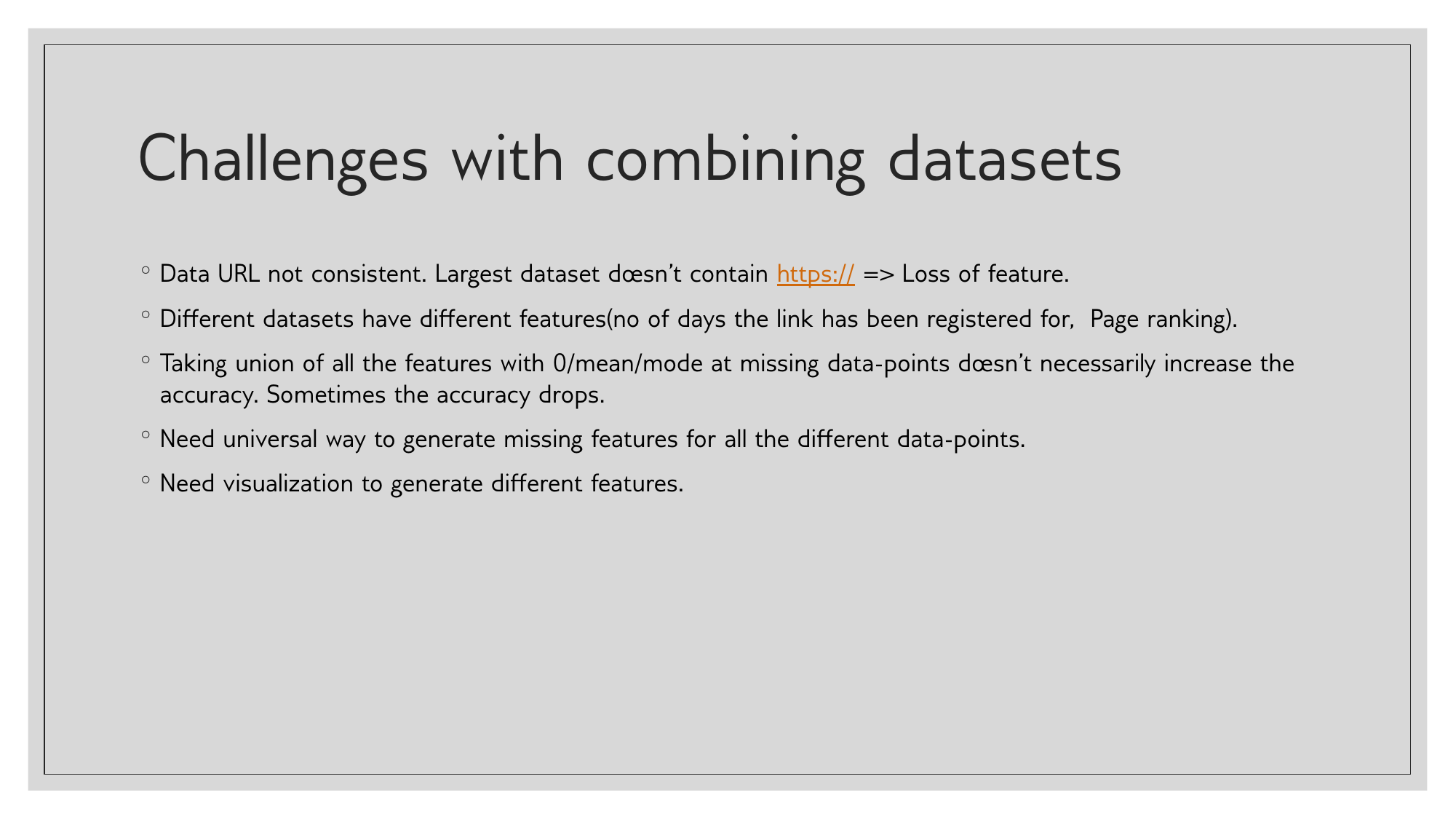

# Challenges with combining datasets
Data URL not consistent. Largest dataset doesn’t contain https:// => Loss of feature.
Different datasets have different features(no of days the link has been registered for,  Page ranking).
Taking union of all the features with 0/mean/mode at missing data-points doesn’t necessarily increase the accuracy. Sometimes the accuracy drops.
Need universal way to generate missing features for all the different data-points.
Need visualization to generate different features.